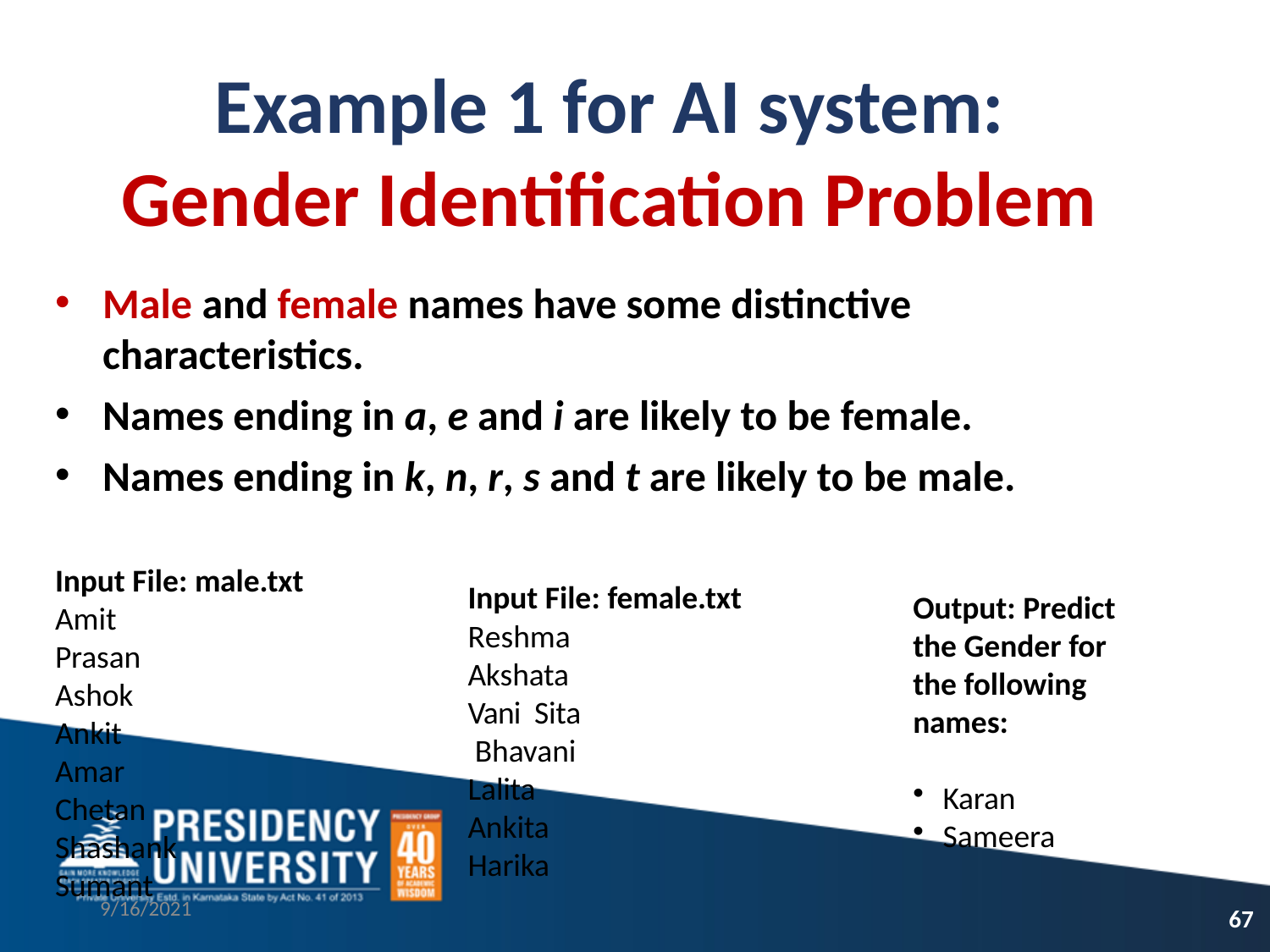

# Example 1 for AI system: Gender Identification Problem
Male and female names have some distinctive  characteristics.
Names ending in a, e and i are likely to be female.
Names ending in k, n, r, s and t are likely to be male.
Input File: male.txt
Amit  Prasan  Ashok  Ankit  Amar  Chetan  Shashank  Sumant
Input File: female.txt
Reshma  Akshata  Vani  Sita  Bhavani  Lalita  Ankita  Harika
Output: Predict  the Gender for  the following  names:
Karan
Sameera
9/16/2021
67